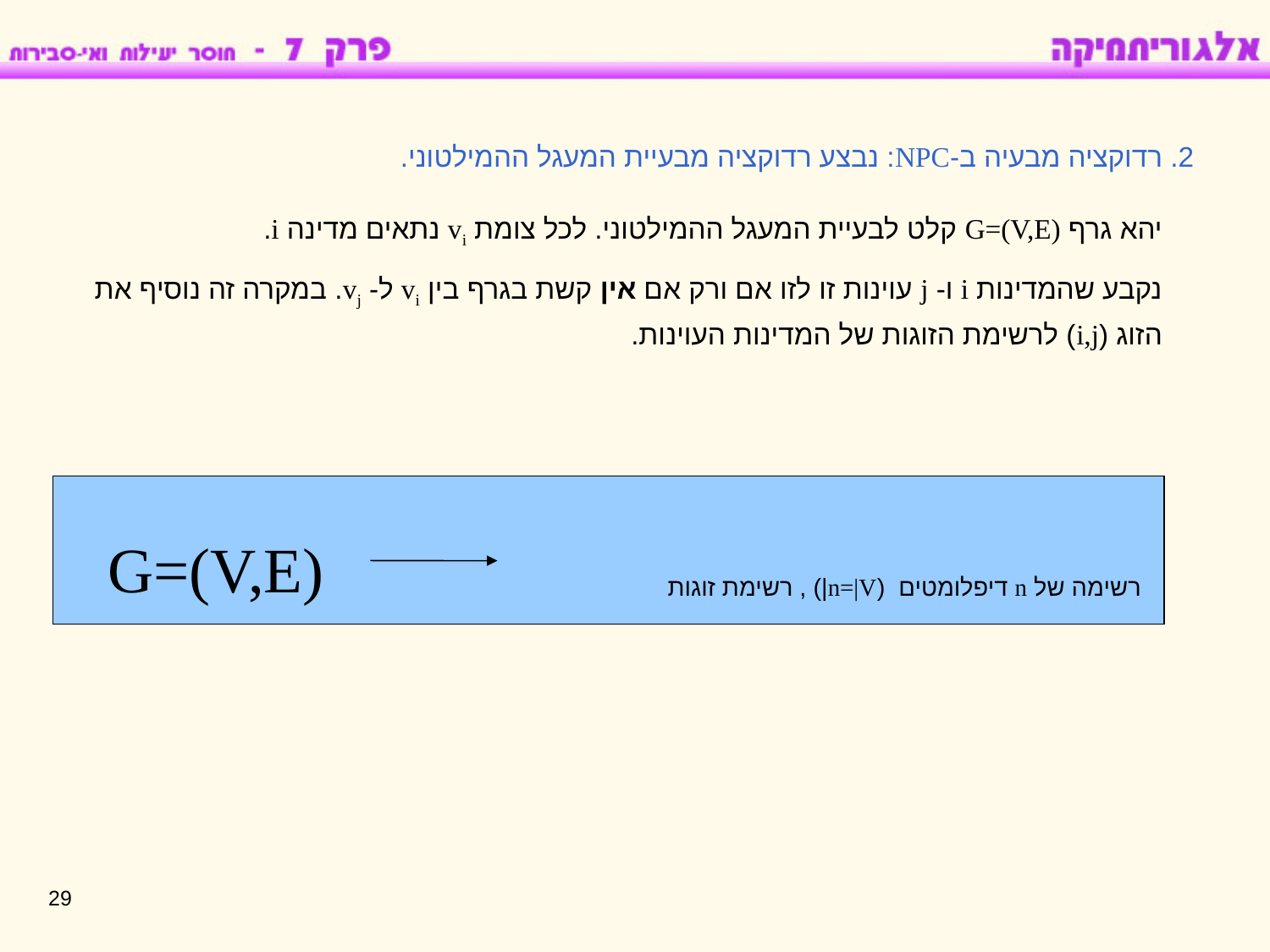

2. רדוקציה מבעיה ב-NPC: נבצע רדוקציה מבעיית המעגל ההמילטוני.
יהא גרף G=(V,E) קלט לבעיית המעגל ההמילטוני. לכל צומת vi נתאים מדינה i.
נקבע שהמדינות i ו- j עוינות זו לזו אם ורק אם אין קשת בגרף בין vi ל- vj. במקרה זה נוסיף את הזוג (i,j) לרשימת הזוגות של המדינות העוינות.

G=(V,E)

רשימה של n דיפלומטים  (n=|V|) , רשימת זוגות
29